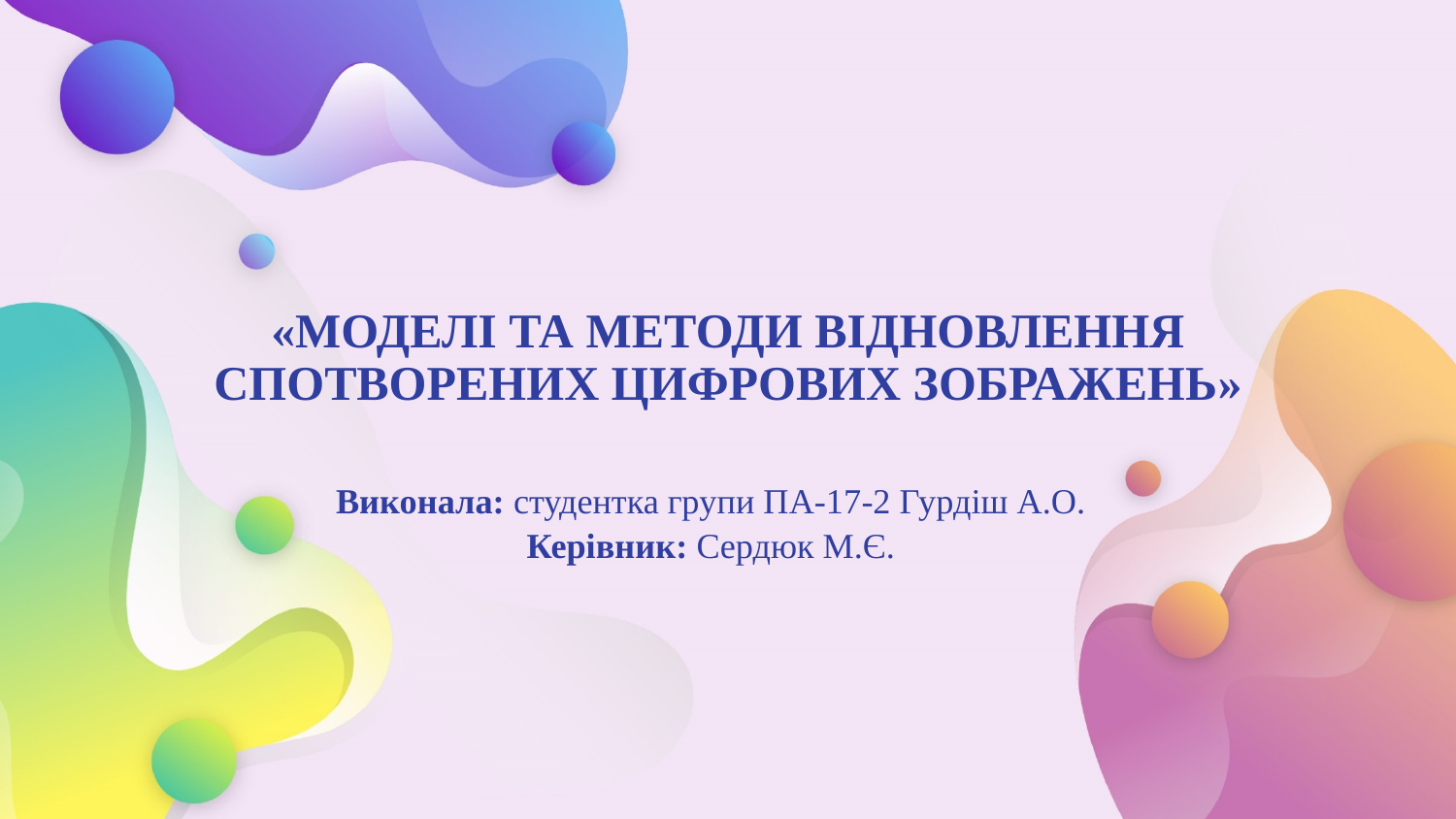

# «МОДЕЛІ ТА МЕТОДИ ВІДНОВЛЕННЯ СПОТВОРЕНИХ ЦИФРОВИХ ЗОБРАЖЕНЬ»
Виконала: студентка групи ПА-17-2 Гурдіш А.О.
Керівник: Сердюк М.Є.